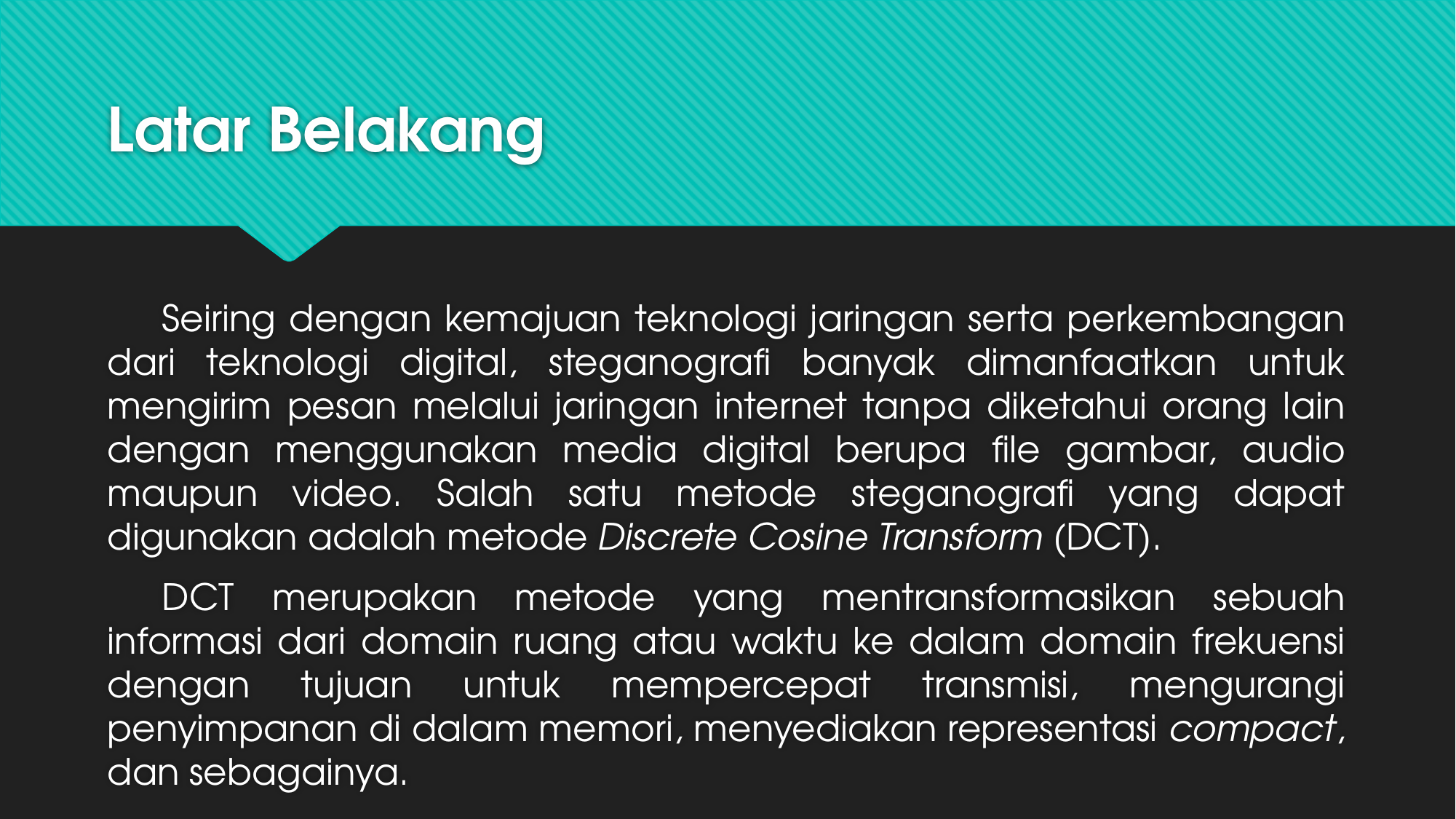

# Latar Belakang
Seiring dengan kemajuan teknologi jaringan serta perkembangan dari teknologi digital, steganografi banyak dimanfaatkan untuk mengirim pesan melalui jaringan internet tanpa diketahui orang lain dengan menggunakan media digital berupa file gambar, audio maupun video. Salah satu metode steganografi yang dapat digunakan adalah metode Discrete Cosine Transform (DCT).
DCT merupakan metode yang mentransformasikan sebuah informasi dari domain ruang atau waktu ke dalam domain frekuensi dengan tujuan untuk mempercepat transmisi, mengurangi penyimpanan di dalam memori, menyediakan representasi compact, dan sebagainya.